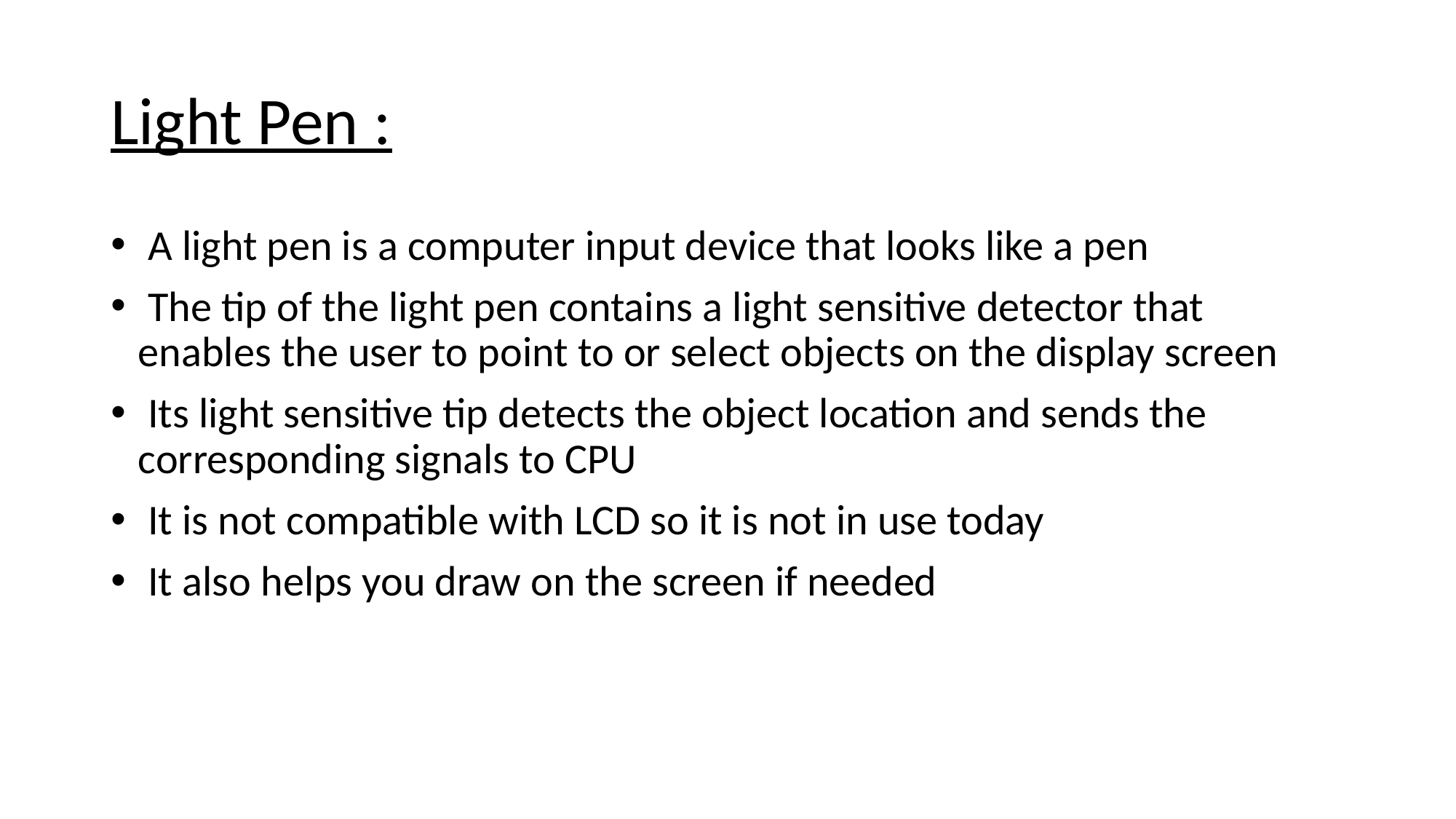

# Light Pen :
 A light pen is a computer input device that looks like a pen
 The tip of the light pen contains a light sensitive detector that enables the user to point to or select objects on the display screen
 Its light sensitive tip detects the object location and sends the corresponding signals to CPU
 It is not compatible with LCD so it is not in use today
 It also helps you draw on the screen if needed